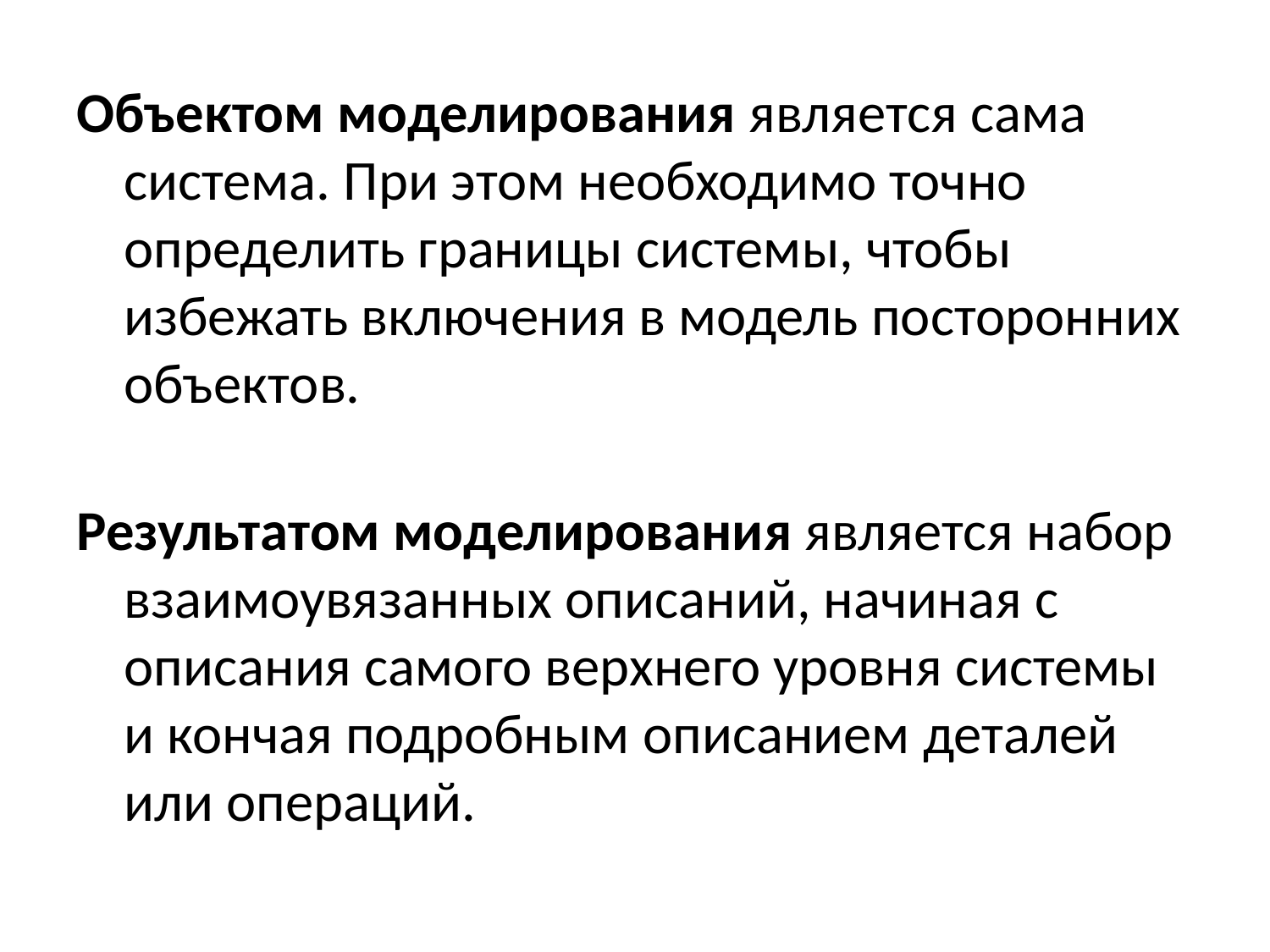

Объектом моделирования является сама система. При этом необходимо точно определить границы системы, чтобы избежать включения в модель посторонних объектов.
Результатом моделирования является набор взаимоувязанных описаний, начиная с описания самого верхнего уровня системы и кончая подробным описанием деталей или операций.